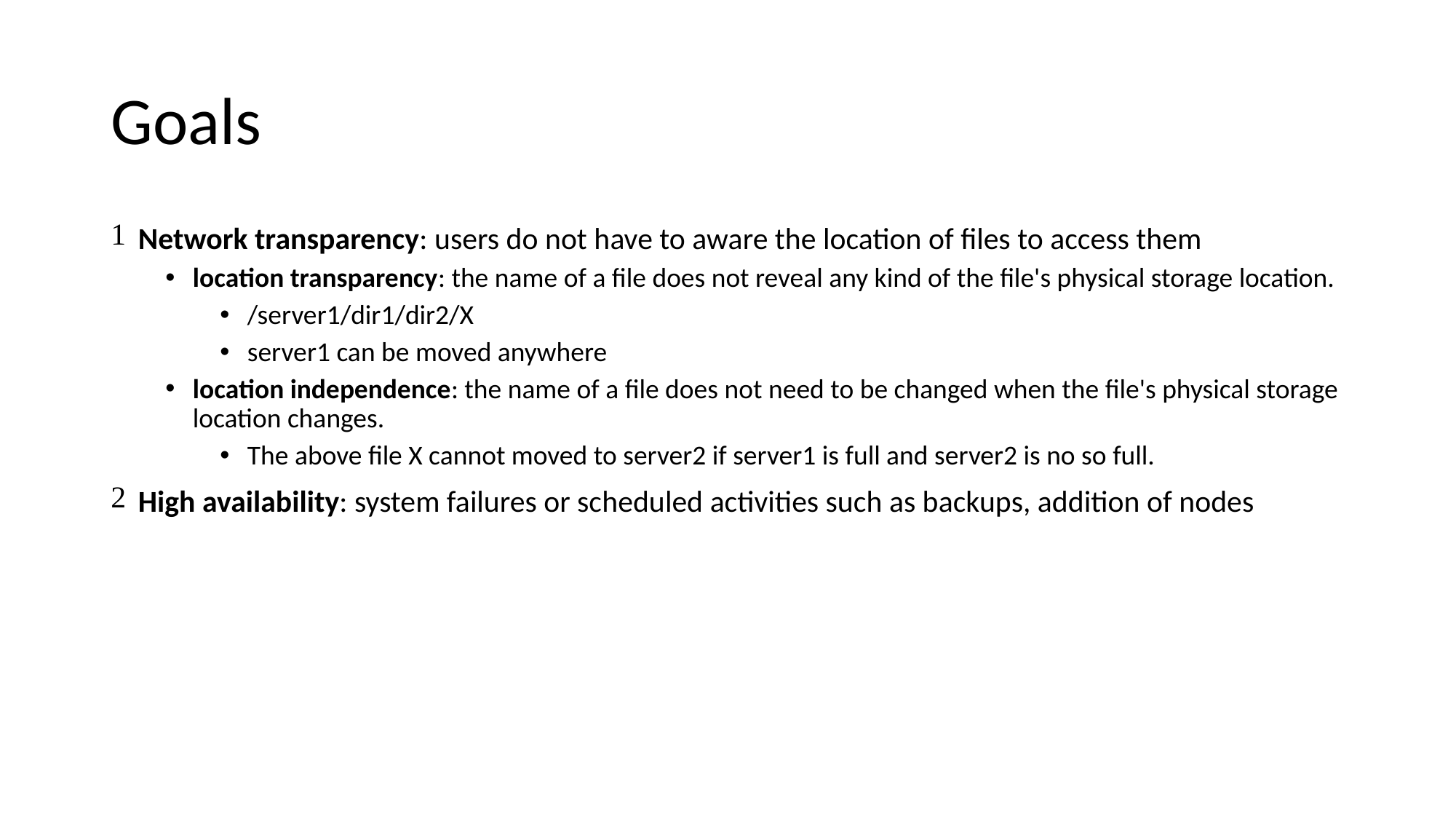

# Goals
Network transparency: users do not have to aware the location of files to access them
location transparency: the name of a file does not reveal any kind of the file's physical storage location.
/server1/dir1/dir2/X
server1 can be moved anywhere
location independence: the name of a file does not need to be changed when the file's physical storage location changes.
The above file X cannot moved to server2 if server1 is full and server2 is no so full.
High availability: system failures or scheduled activities such as backups, addition of nodes